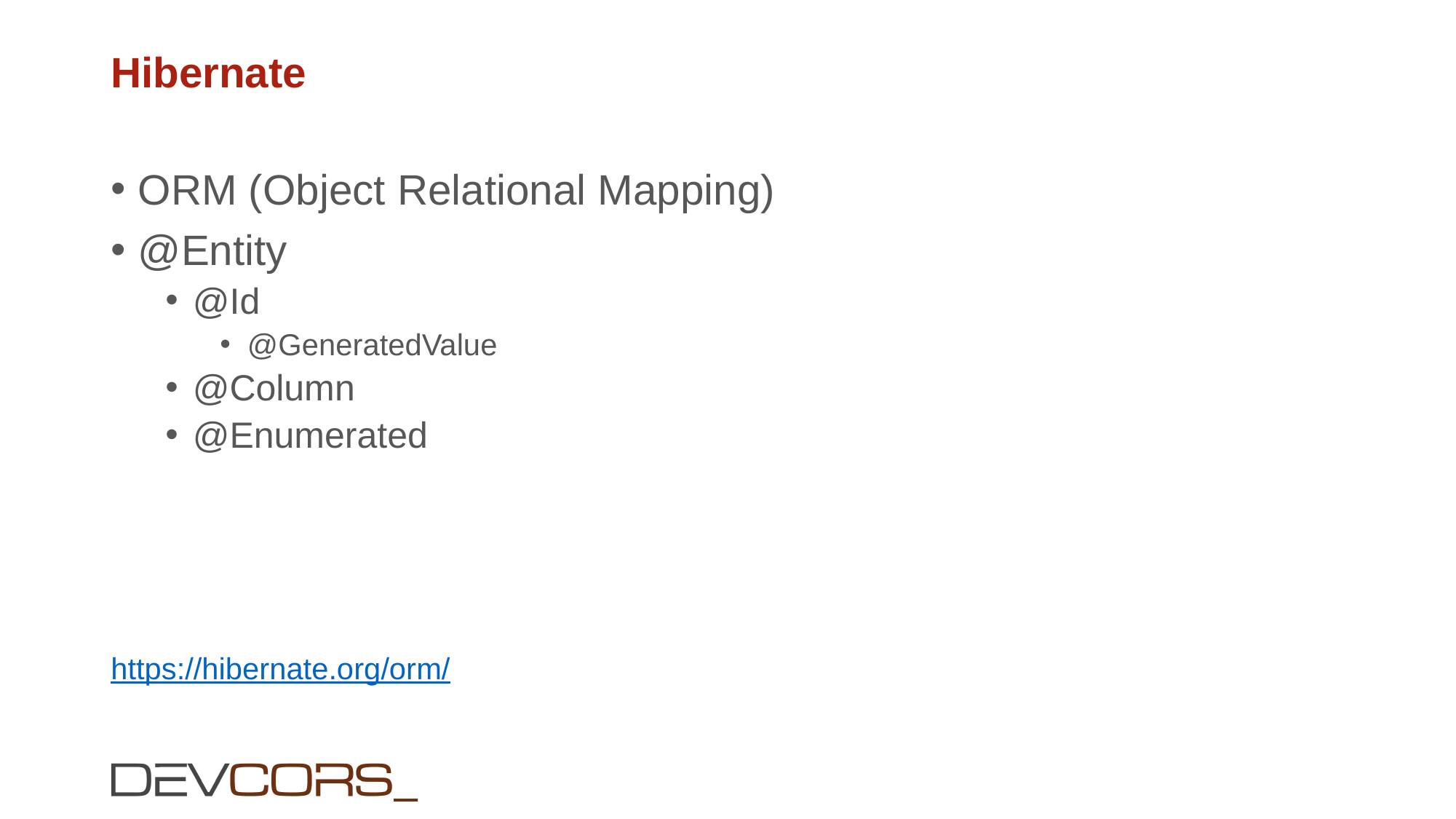

# Hibernate
ORM (Object Relational Mapping)
@Entity
@Id
@GeneratedValue
@Column
@Enumerated

https://hibernate.org/orm/